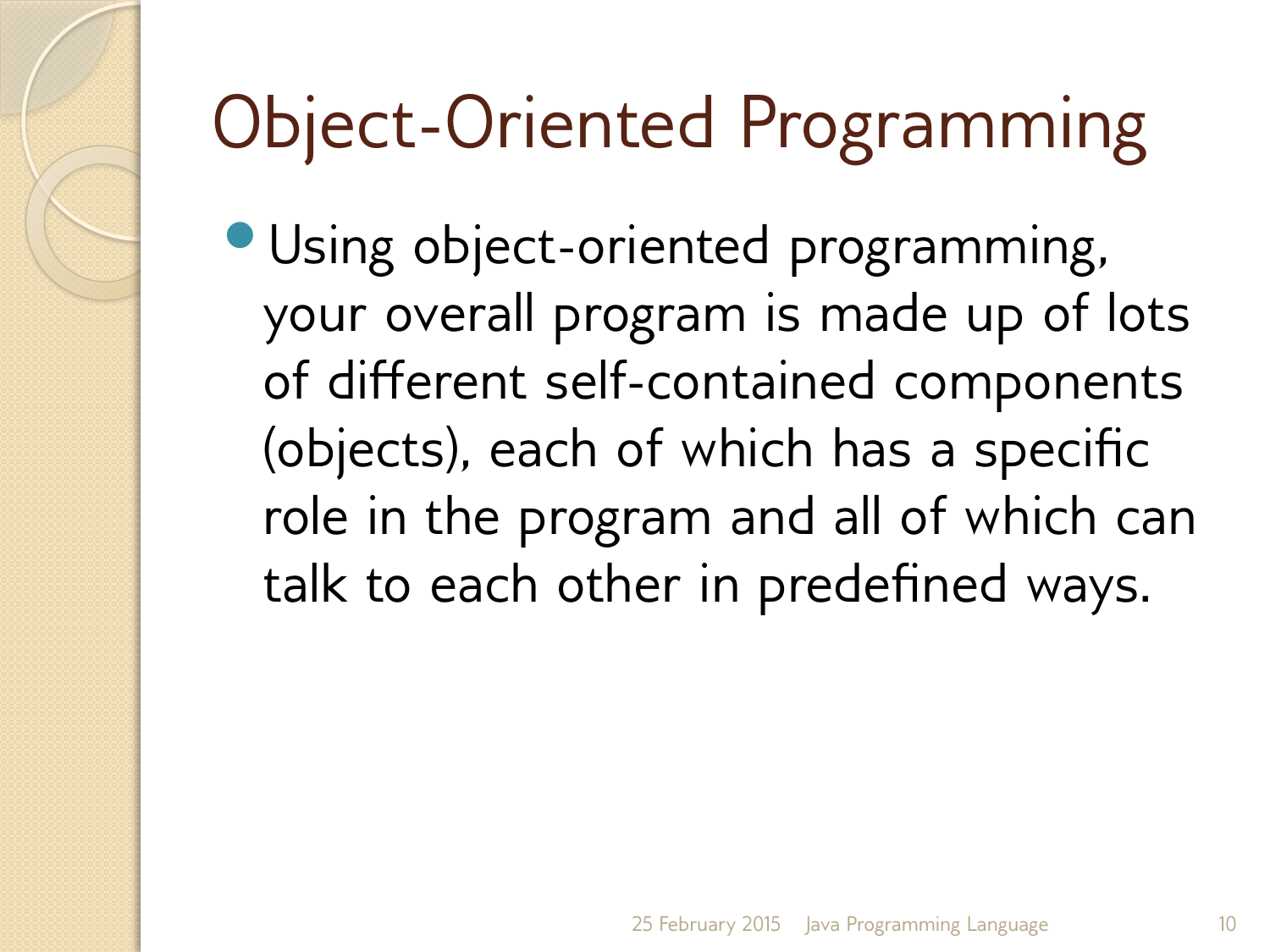

# Object-Oriented Programming
Using object-oriented programming, your overall program is made up of lots of different self-contained components (objects), each of which has a specific role in the program and all of which can talk to each other in predefined ways.
25 February 2015
Java Programming Language
10